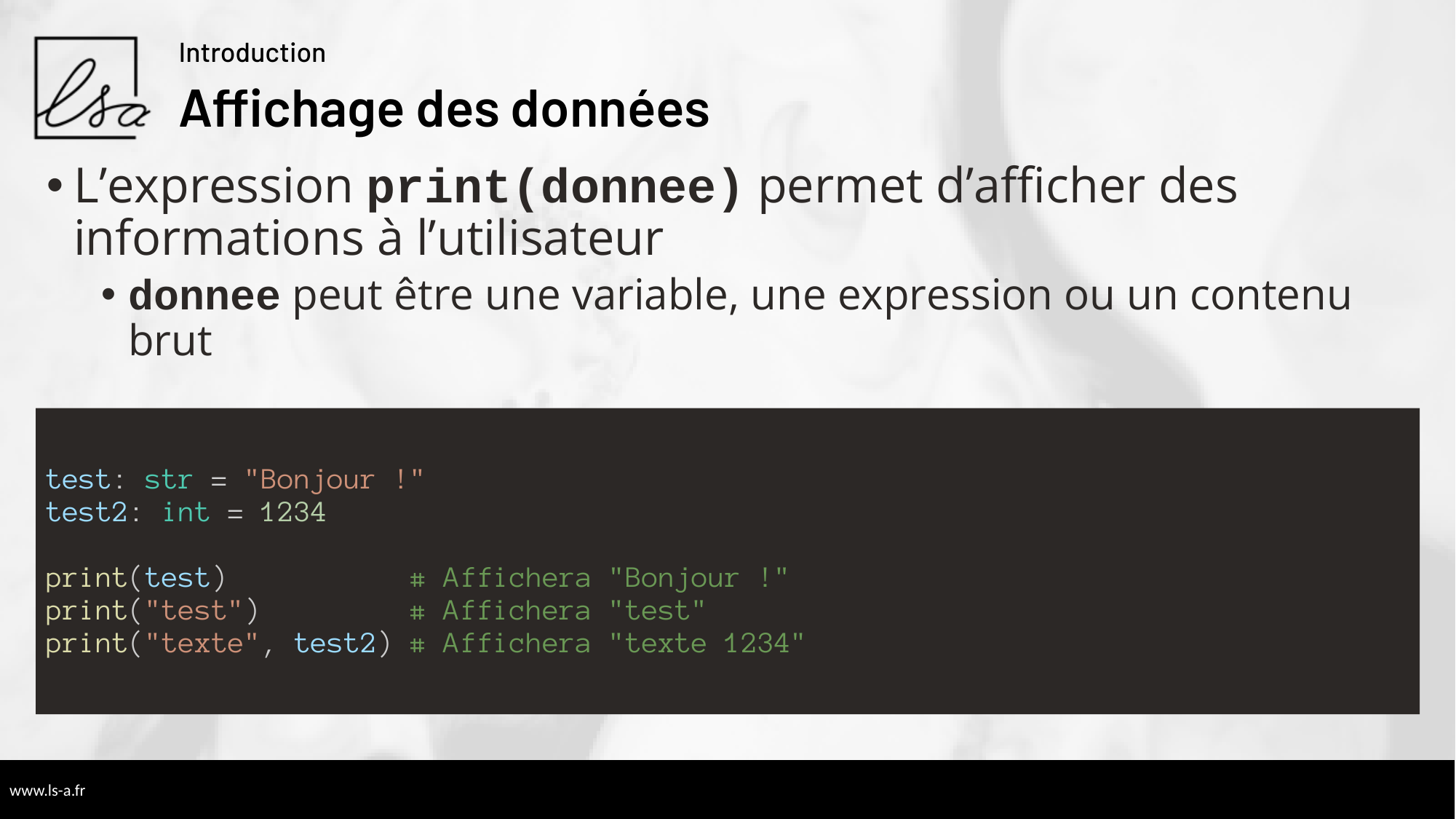

Introduction
# Affichage des données
L’expression print(donnee) permet d’afficher des informations à l’utilisateur
donnee peut être une variable, une expression ou un contenu brut

test: str = "Bonjour !"
test2: int = 1234
print(test)           # Affichera "Bonjour !"
print("test")         # Affichera "test"
print("texte", test2) # Affichera "texte 1234"